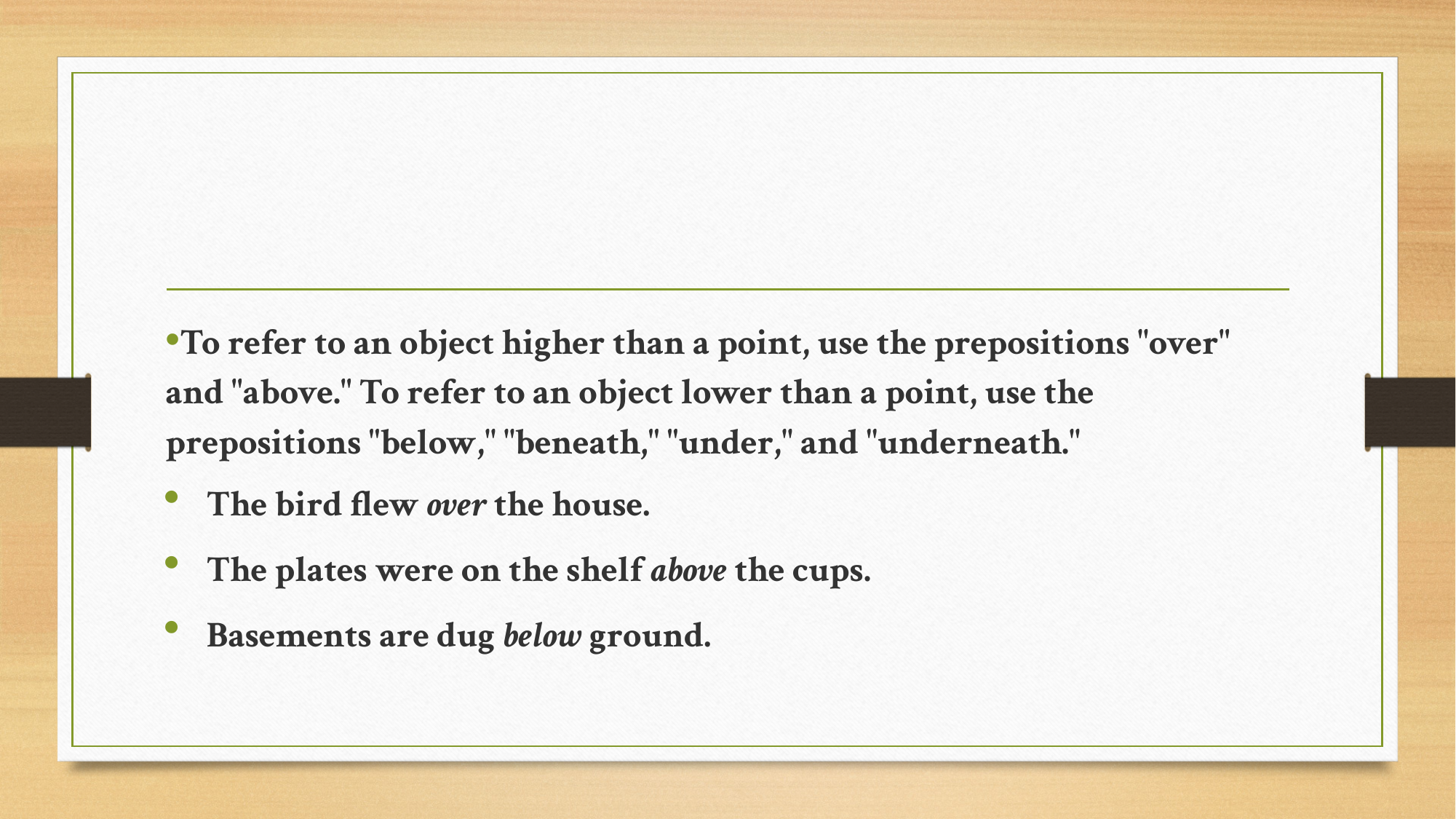

#
To refer to an object higher than a point, use the prepositions "over" and "above." To refer to an object lower than a point, use the prepositions "below," "beneath," "under," and "underneath."
The bird flew over the house.
The plates were on the shelf above the cups.
Basements are dug below ground.